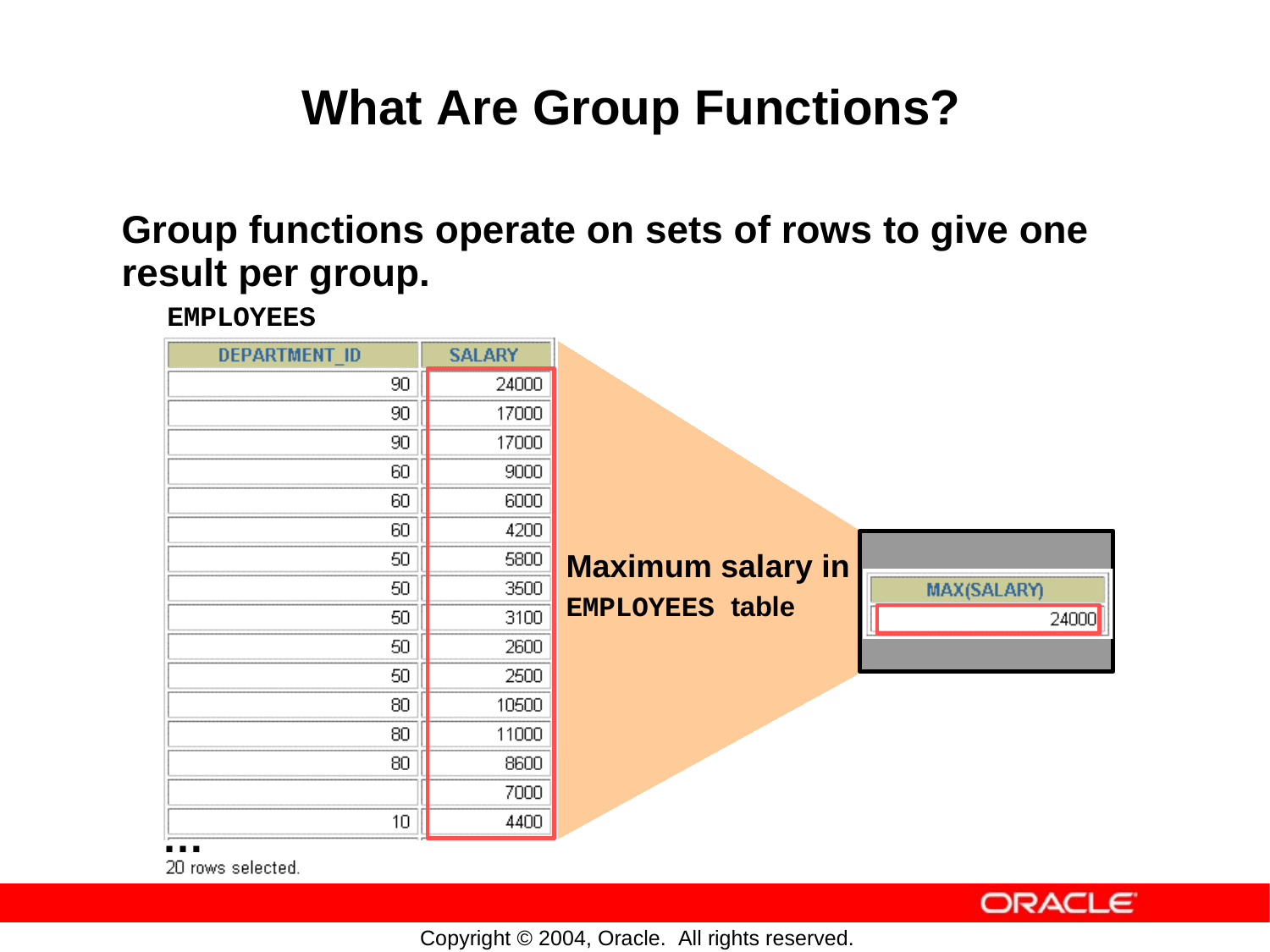

What Are Group Functions?
Group functions operate
result per group.
EMPLOYEES
on
sets
of
rows
to
give
one

Maximum salary in

EMPLOYEES table

…

Copyright © 2004, Oracle.  All rights reserved.